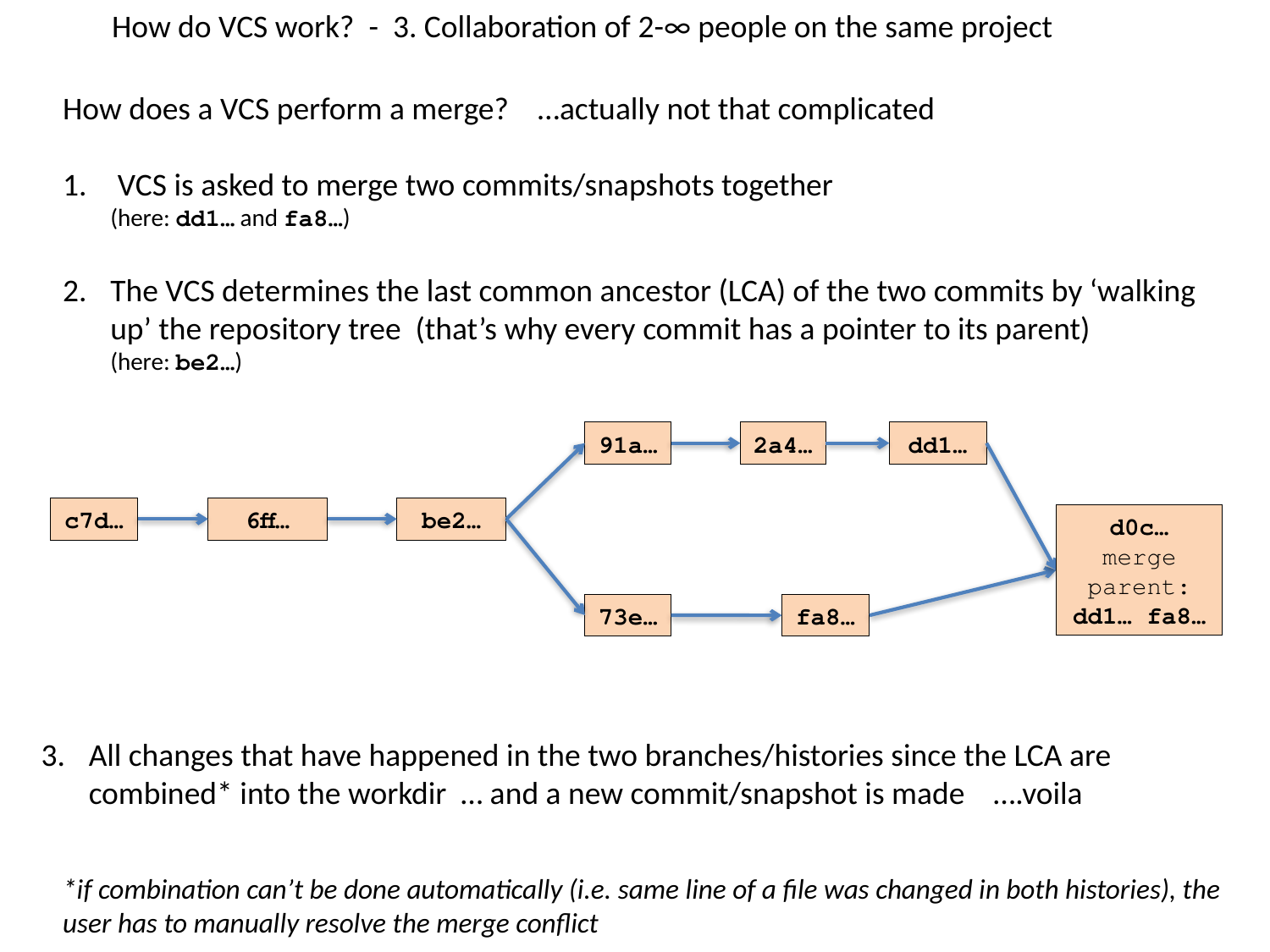

How do VCS work?  -  3. Collaboration of 2-∞ people on the same project
How does a VCS perform a merge?    …actually not that complicated

 VCS is asked to merge two commits/snapshots together
(here: dd1… and fa8…)

The VCS determines the last common ancestor (LCA) of the two commits by ‘walking up’ the repository tree  (that’s why every commit has a pointer to its parent)
(here: be2…)

dd1…
91a…
2a4…
c7d…
6ff…
be2…
73e…
fa8…
d0c…
merge
parent: dd1… fa8…

All changes that have happened in the two branches/histories since the LCA are combined* into the workdir  … and a new commit/snapshot is made    ….voila

*if combination can’t be done automatically (i.e. same line of a file was changed in both histories), the user has to manually resolve the merge conflict